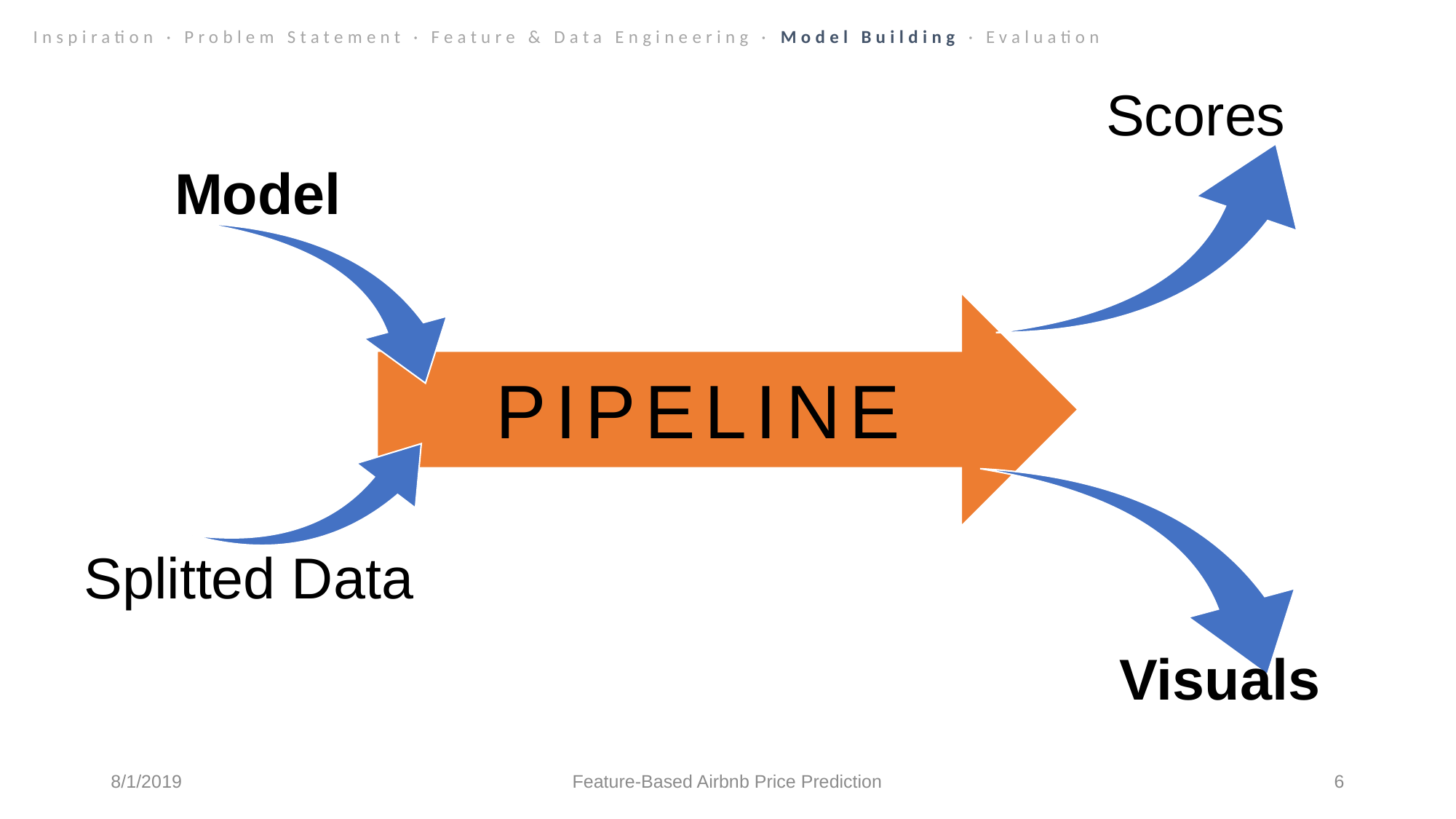

Inspiration · Problem Statement · Feature & Data Engineering · Model Building · Evaluation
Scores
#
Model

PIPELINE
Splitted Data
Visuals
8/1/2019
Feature-Based Airbnb Price Prediction
6